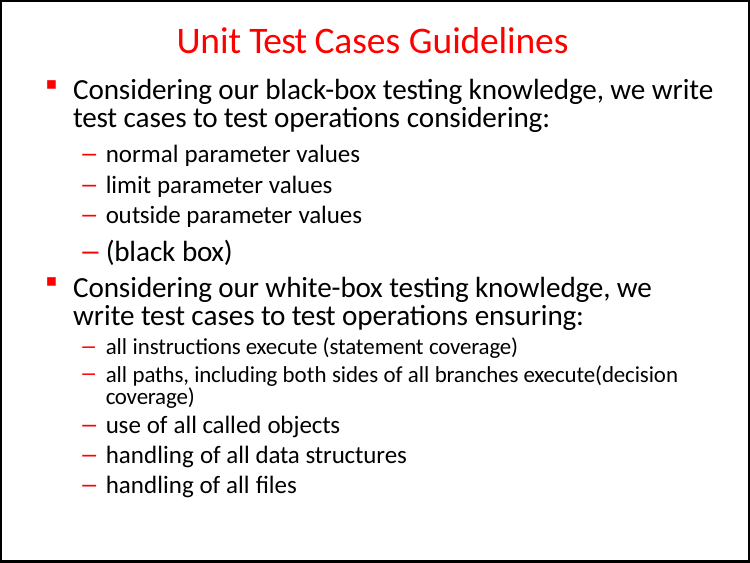

# Unit Test Cases Guidelines
Considering our black-box testing knowledge, we write  test cases to test operations considering:
normal parameter values
limit parameter values
outside parameter values
(black box)
Considering our white-box testing knowledge, we  write test cases to test operations ensuring:
all instructions execute (statement coverage)
all paths, including both sides of all branches execute(decision  coverage)
use of all called objects
handling of all data structures
handling of all files